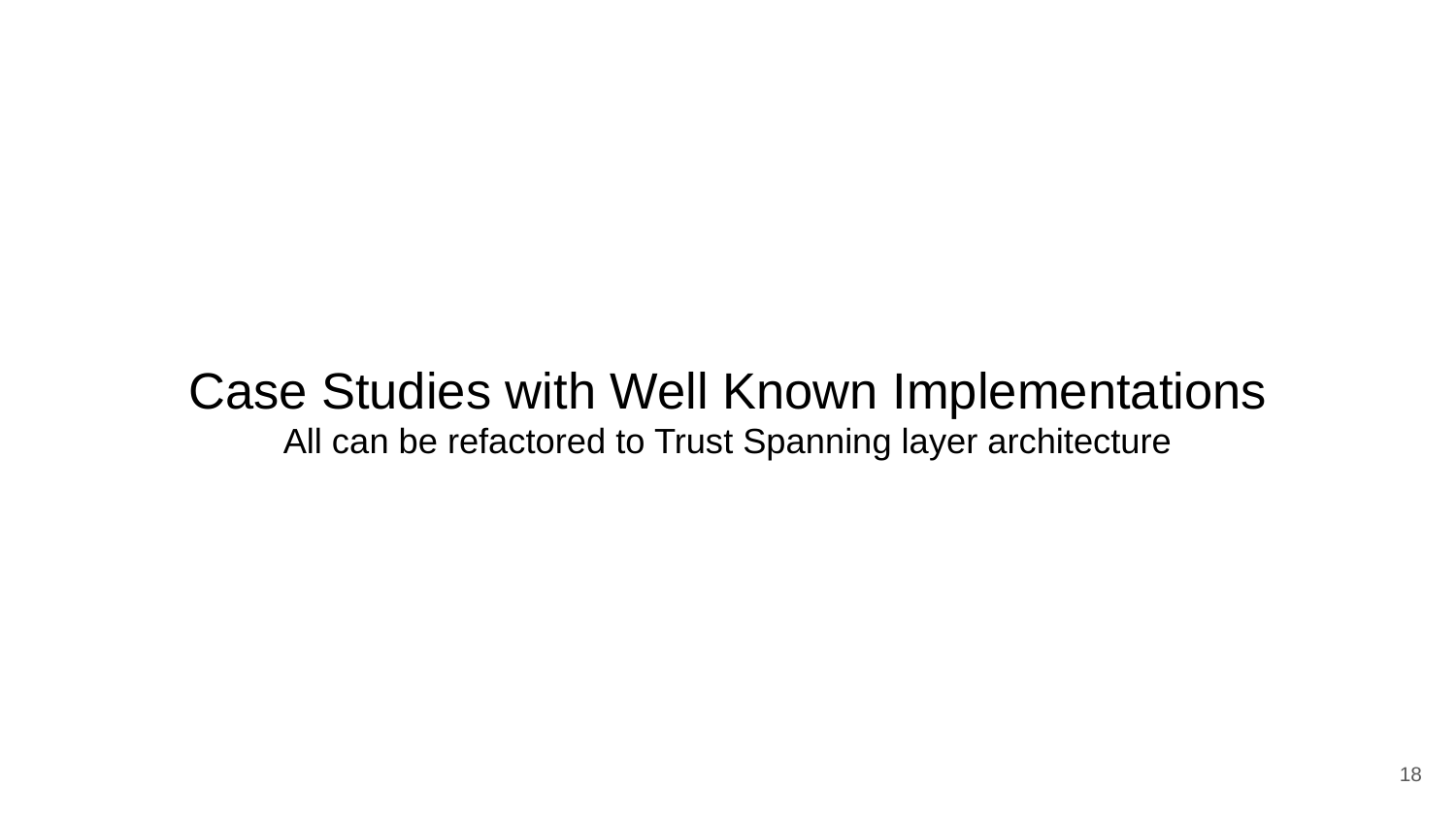

# Case Studies with Well Known Implementations
All can be refactored to Trust Spanning layer architecture
18